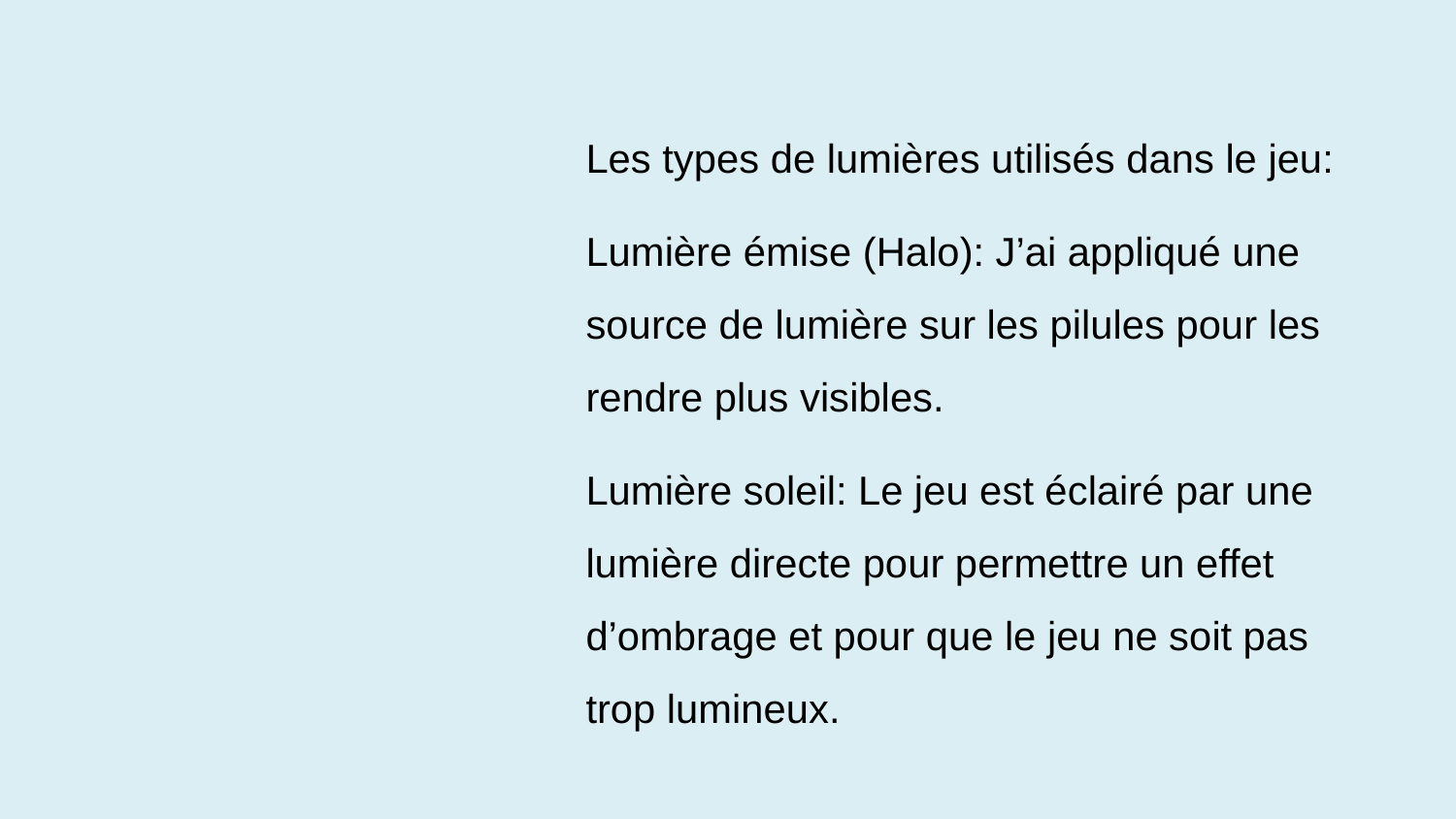

Les types de lumières utilisés dans le jeu:
Lumière émise (Halo): J’ai appliqué une source de lumière sur les pilules pour les rendre plus visibles.
Lumière soleil: Le jeu est éclairé par une lumière directe pour permettre un effet d’ombrage et pour que le jeu ne soit pas trop lumineux.